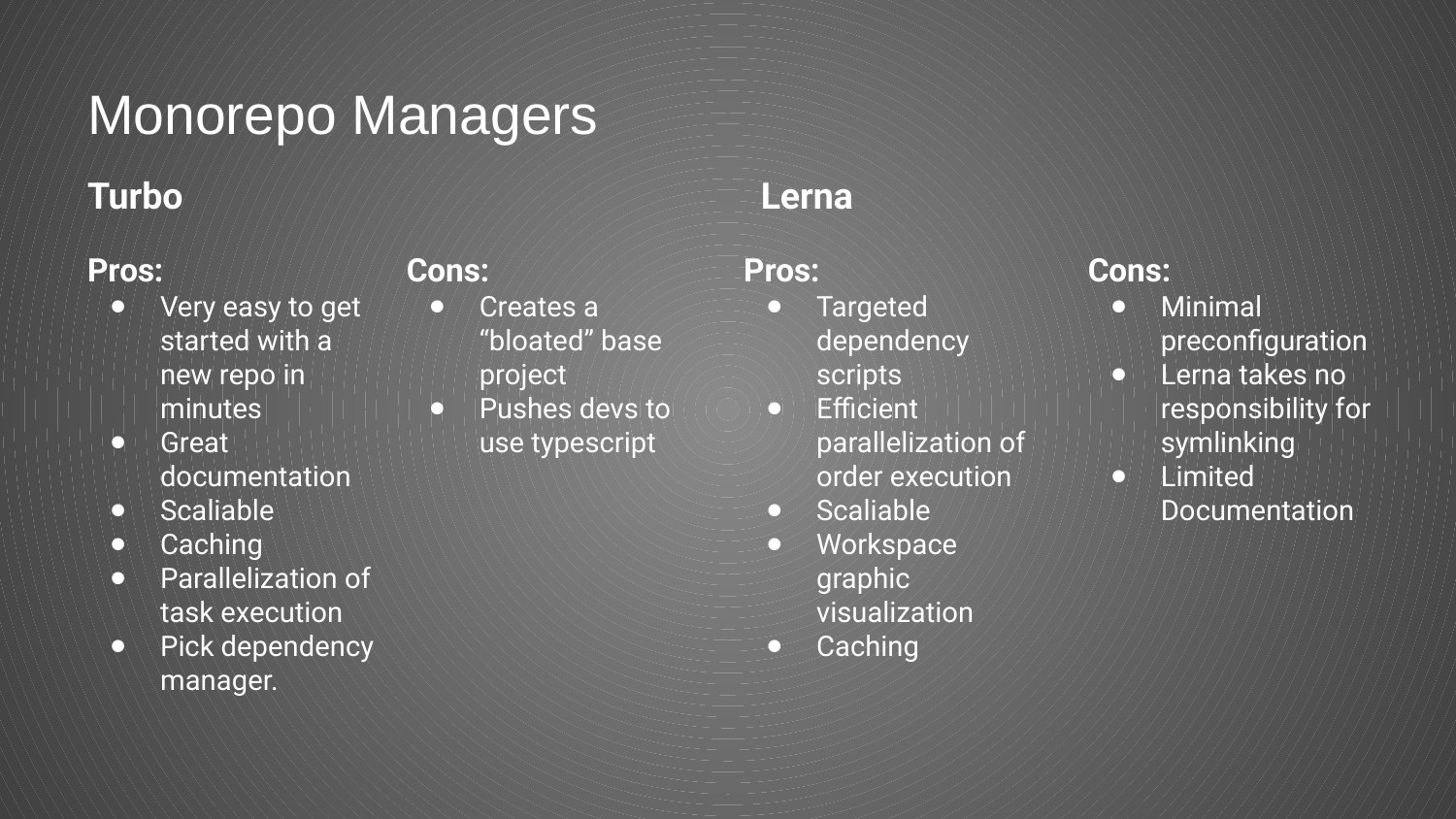

# Monorepo Managers
Turbo
Lerna
Pros:
Very easy to get started with a new repo in minutes
Great documentation
Scaliable
Caching
Parallelization of task execution
Pick dependency manager.
Cons:
Creates a “bloated” base project
Pushes devs to use typescript

Pros:
Targeted dependency scripts
Efficient parallelization of order execution
Scaliable
Workspace graphic visualization
Caching
Cons:
Minimal preconfiguration
Lerna takes no responsibility for symlinking
Limited Documentation